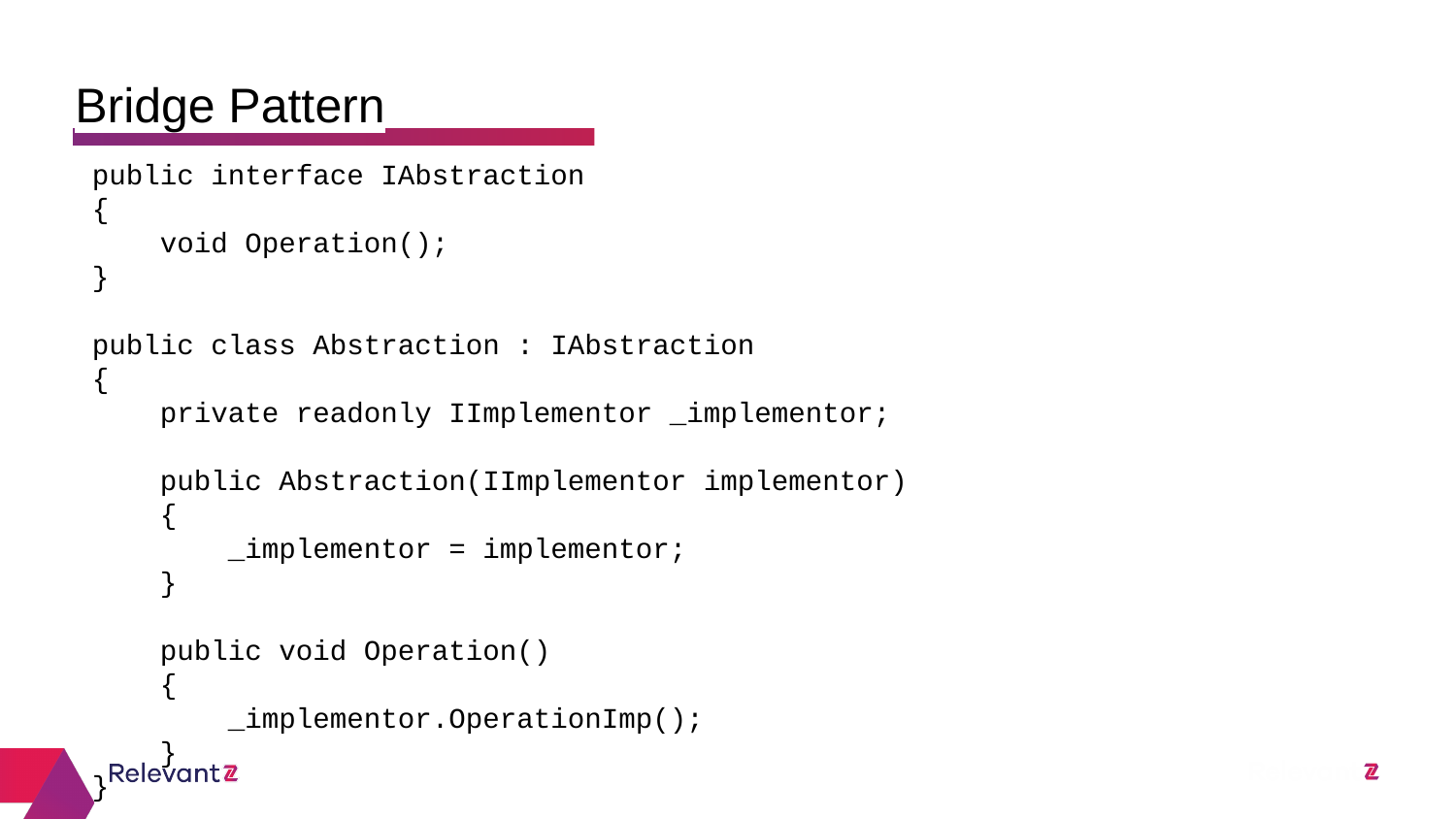

Bridge Pattern
public interface IAbstraction
{
    void Operation();
}

public class Abstraction : IAbstraction
{
    private readonly IImplementor _implementor;

    public Abstraction(IImplementor implementor)
    {
        _implementor = implementor;
    }

    public void Operation()
    {
        _implementor.OperationImp();
    }
}
#